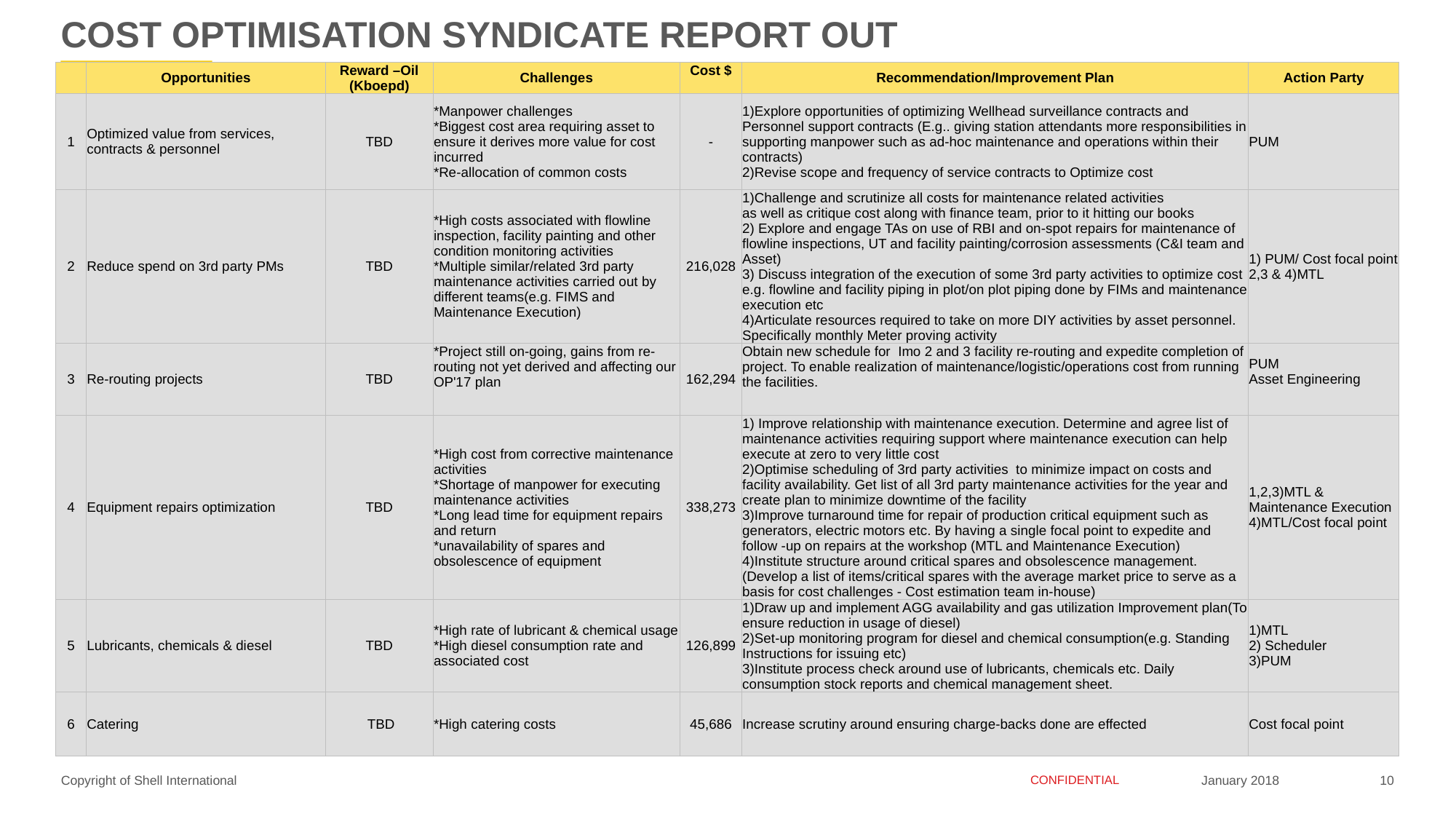

# COST OPTIMISATION SYNDICATE REPORT OUT
|  | Opportunities | Reward –Oil (Kboepd) | Challenges | Cost $ | Recommendation/Improvement Plan | Action Party |
| --- | --- | --- | --- | --- | --- | --- |
| 1 | Optimized value from services, contracts & personnel | TBD | \*Manpower challenges \*Biggest cost area requiring asset to ensure it derives more value for cost incurred \*Re-allocation of common costs | - | 1)Explore opportunities of optimizing Wellhead surveillance contracts and Personnel support contracts (E.g.. giving station attendants more responsibilities in supporting manpower such as ad-hoc maintenance and operations within their contracts) 2)Revise scope and frequency of service contracts to Optimize cost | PUM |
| 2 | Reduce spend on 3rd party PMs | TBD | \*High costs associated with flowline inspection, facility painting and other condition monitoring activities \*Multiple similar/related 3rd party maintenance activities carried out by different teams(e.g. FIMS and Maintenance Execution) | 216,028 | 1)Challenge and scrutinize all costs for maintenance related activities as well as critique cost along with finance team, prior to it hitting our books 2) Explore and engage TAs on use of RBI and on-spot repairs for maintenance of flowline inspections, UT and facility painting/corrosion assessments (C&I team and Asset) 3) Discuss integration of the execution of some 3rd party activities to optimize cost e.g. flowline and facility piping in plot/on plot piping done by FIMs and maintenance execution etc 4)Articulate resources required to take on more DIY activities by asset personnel. Specifically monthly Meter proving activity | 1) PUM/ Cost focal point 2,3 & 4)MTL |
| 3 | Re-routing projects | TBD | \*Project still on-going, gains from re-routing not yet derived and affecting our OP'17 plan | 162,294 | Obtain new schedule for Imo 2 and 3 facility re-routing and expedite completion of project. To enable realization of maintenance/logistic/operations cost from running the facilities. | PUM Asset Engineering |
| 4 | Equipment repairs optimization | TBD | \*High cost from corrective maintenance activities \*Shortage of manpower for executing maintenance activities \*Long lead time for equipment repairs and return \*unavailability of spares and obsolescence of equipment | 338,273 | 1) Improve relationship with maintenance execution. Determine and agree list of maintenance activities requiring support where maintenance execution can help execute at zero to very little cost 2)Optimise scheduling of 3rd party activities to minimize impact on costs and facility availability. Get list of all 3rd party maintenance activities for the year and create plan to minimize downtime of the facility 3)Improve turnaround time for repair of production critical equipment such as generators, electric motors etc. By having a single focal point to expedite and follow -up on repairs at the workshop (MTL and Maintenance Execution) 4)Institute structure around critical spares and obsolescence management. (Develop a list of items/critical spares with the average market price to serve as a basis for cost challenges - Cost estimation team in-house) | 1,2,3)MTL & Maintenance Execution 4)MTL/Cost focal point |
| 5 | Lubricants, chemicals & diesel | TBD | \*High rate of lubricant & chemical usage \*High diesel consumption rate and associated cost | 126,899 | 1)Draw up and implement AGG availability and gas utilization Improvement plan(To ensure reduction in usage of diesel) 2)Set-up monitoring program for diesel and chemical consumption(e.g. Standing Instructions for issuing etc) 3)Institute process check around use of lubricants, chemicals etc. Daily consumption stock reports and chemical management sheet. | 1)MTL 2) Scheduler 3)PUM |
| 6 | Catering | TBD | \*High catering costs | 45,686 | Increase scrutiny around ensuring charge-backs done are effected | Cost focal point |

10
January 2018